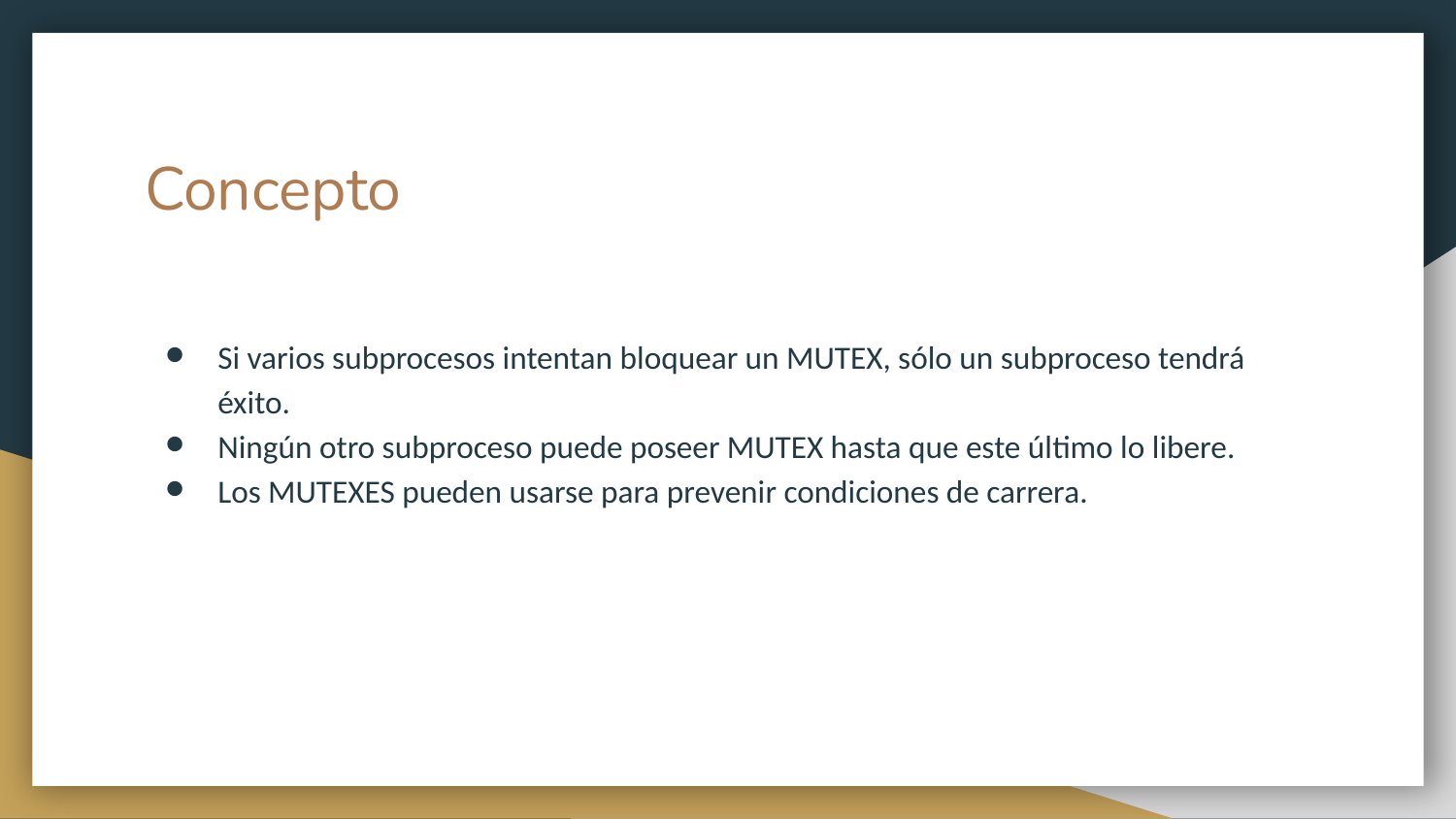

# Concepto
Si varios subprocesos intentan bloquear un MUTEX, sólo un subproceso tendrá éxito.
Ningún otro subproceso puede poseer MUTEX hasta que este último lo libere.
Los MUTEXES pueden usarse para prevenir condiciones de carrera.